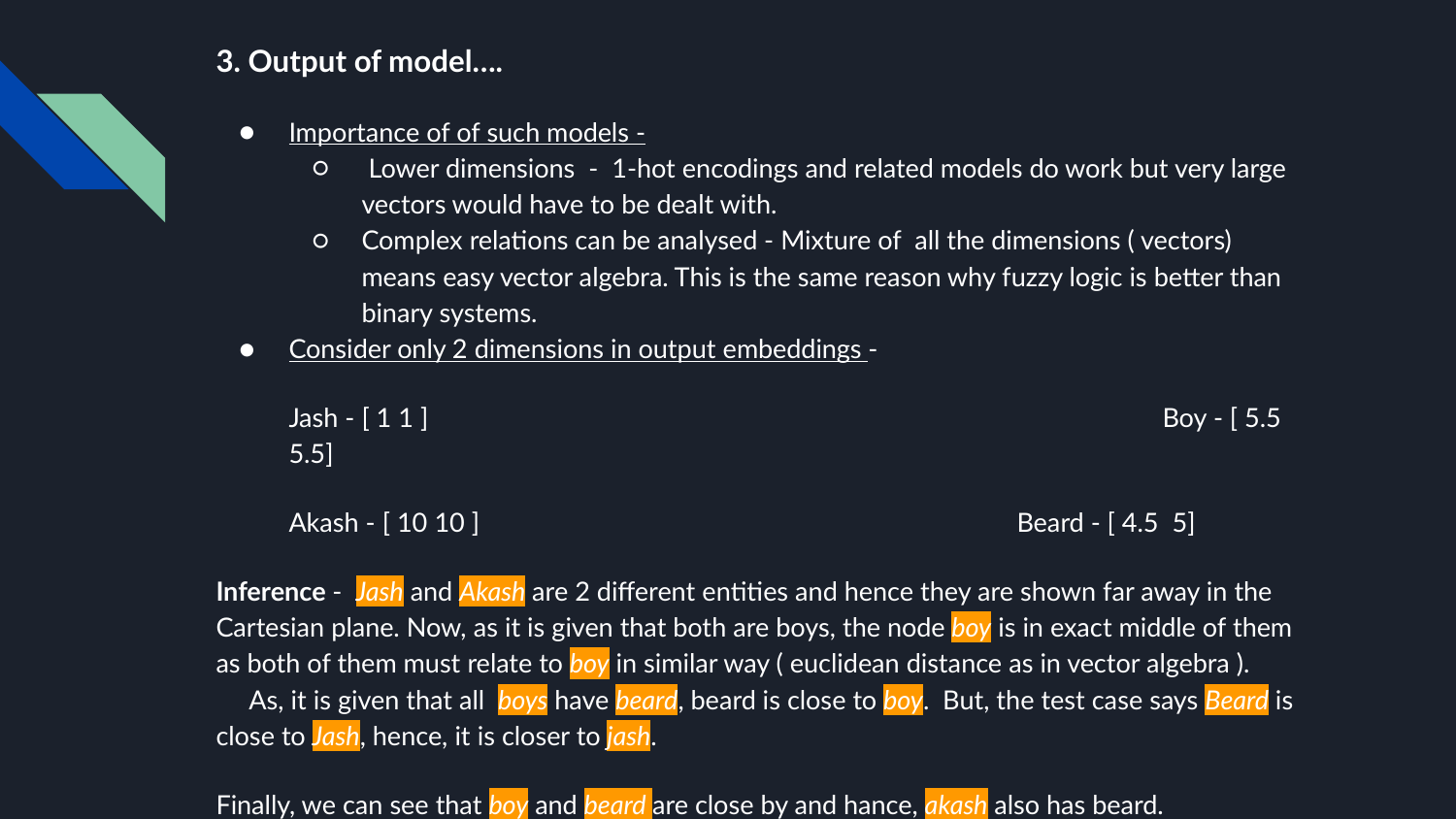

3. Output of model….
Importance of of such models -
 Lower dimensions  -  1-hot encodings and related models do work but very large vectors would have to be dealt with.
Complex relations can be analysed - Mixture of  all the dimensions ( vectors) means easy vector algebra. This is the same reason why fuzzy logic is better than binary systems.
Consider only 2 dimensions in output embeddings -
Jash - [ 1 1 ] 					Boy - [ 5.5  5.5]
Akash - [ 10 10 ]				Beard - [ 4.5  5]
Inference -  Jash and Akash are 2 different entities and hence they are shown far away in the Cartesian plane. Now, as it is given that both are boys, the node boy is in exact middle of them as both of them must relate to boy in similar way ( euclidean distance as in vector algebra ).              As, it is given that all  boys have beard, beard is close to boy.  But, the test case says Beard is close to Jash, hence, it is closer to jash.
Finally, we can see that boy and beard are close by and hance, akash also has beard.